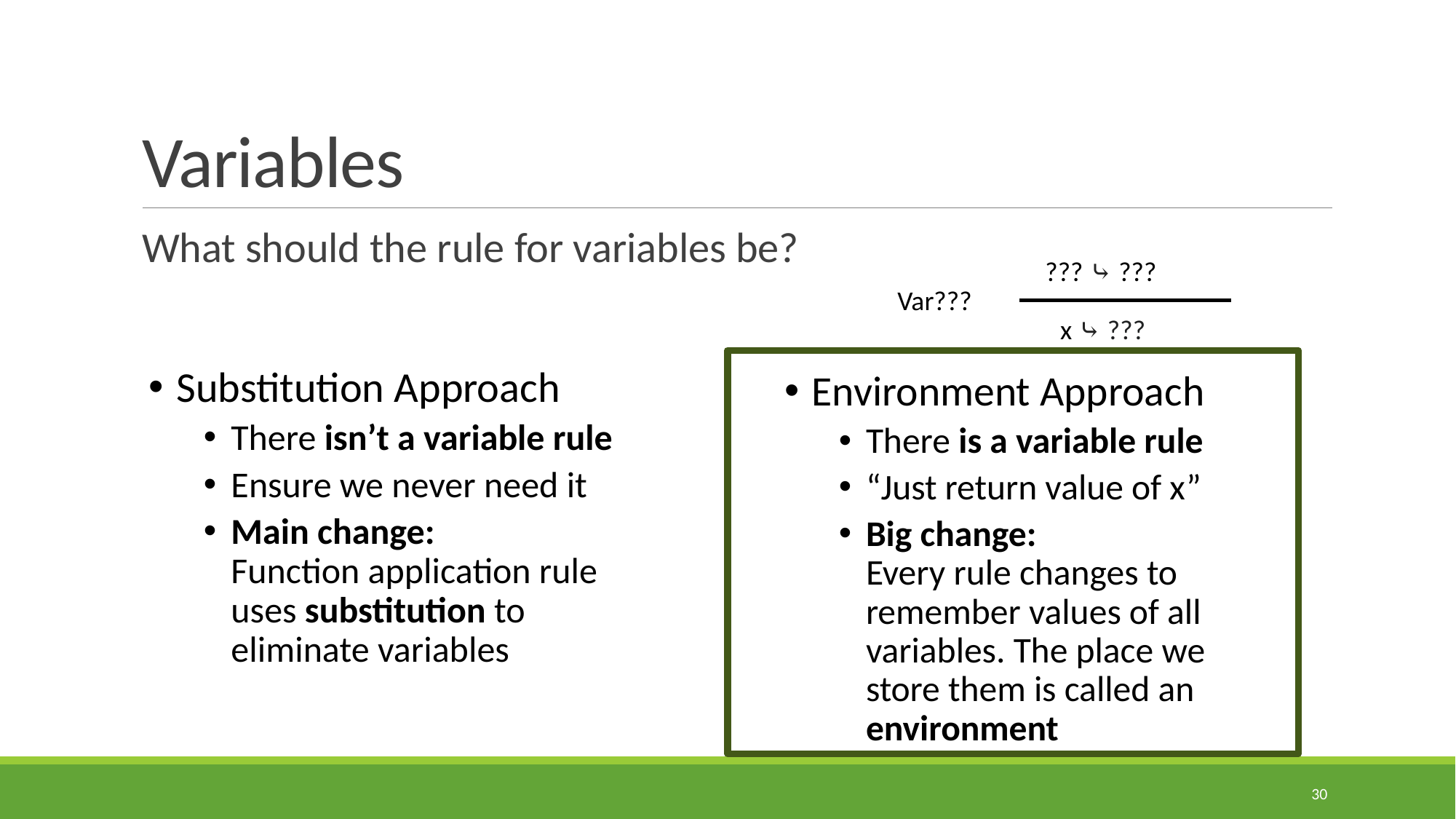

# Variables
What should the rule for variables be?
??? ⤷ ???
Var???
x ⤷ ???

Substitution Approach
There isn’t a variable rule
Ensure we never need it
Main change:
Function application rule uses substitution to eliminate variables
Environment Approach
There is a variable rule
“Just return value of x”
Big change:
Every rule changes to remember values of all variables. The place we store them is called an environment
30